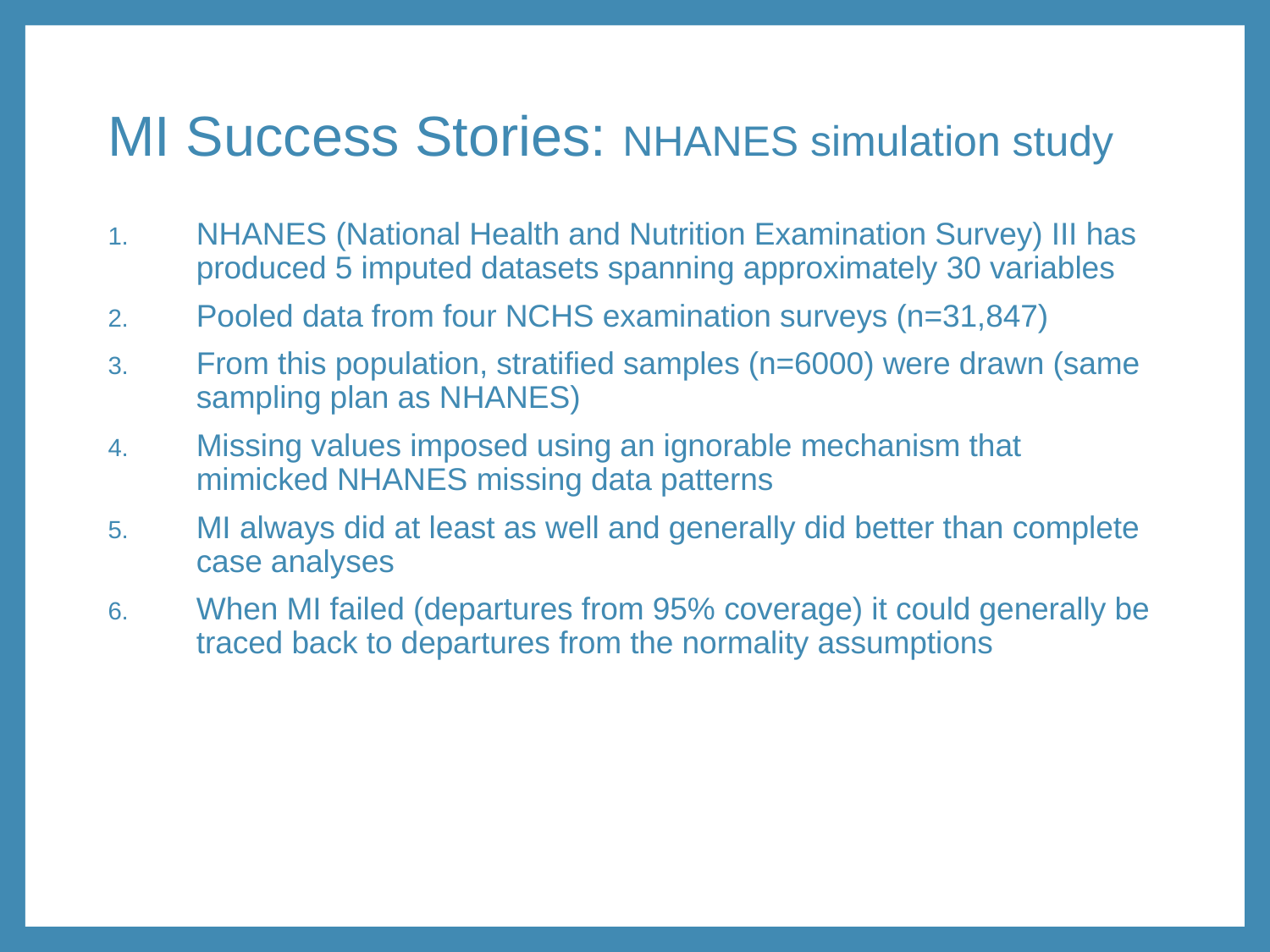

# MI Success Stories: NHANES simulation study
NHANES (National Health and Nutrition Examination Survey) III has produced 5 imputed datasets spanning approximately 30 variables
Pooled data from four NCHS examination surveys (n=31,847)
From this population, stratified samples (n=6000) were drawn (same sampling plan as NHANES)
Missing values imposed using an ignorable mechanism that mimicked NHANES missing data patterns
MI always did at least as well and generally did better than complete case analyses
When MI failed (departures from 95% coverage) it could generally be traced back to departures from the normality assumptions